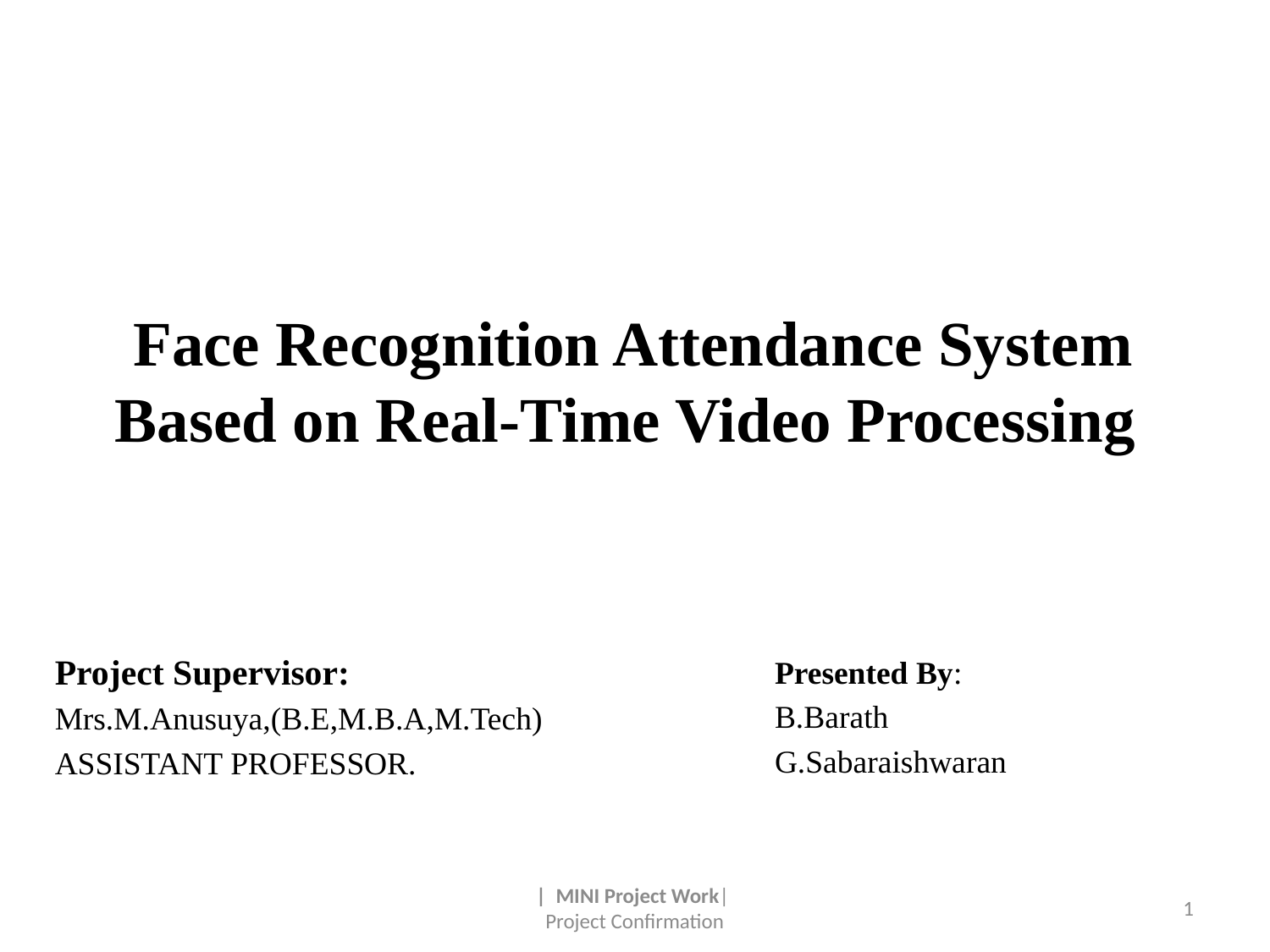

# Face Recognition Attendance System Based on Real-Time Video Processing

Project Supervisor:
Mrs.M.Anusuya,(B.E,M.B.A,M.Tech)
ASSISTANT PROFESSOR.
Presented By:
B.Barath
G.Sabaraishwaran
|  MINI Project Work|
Project Confirmation
1